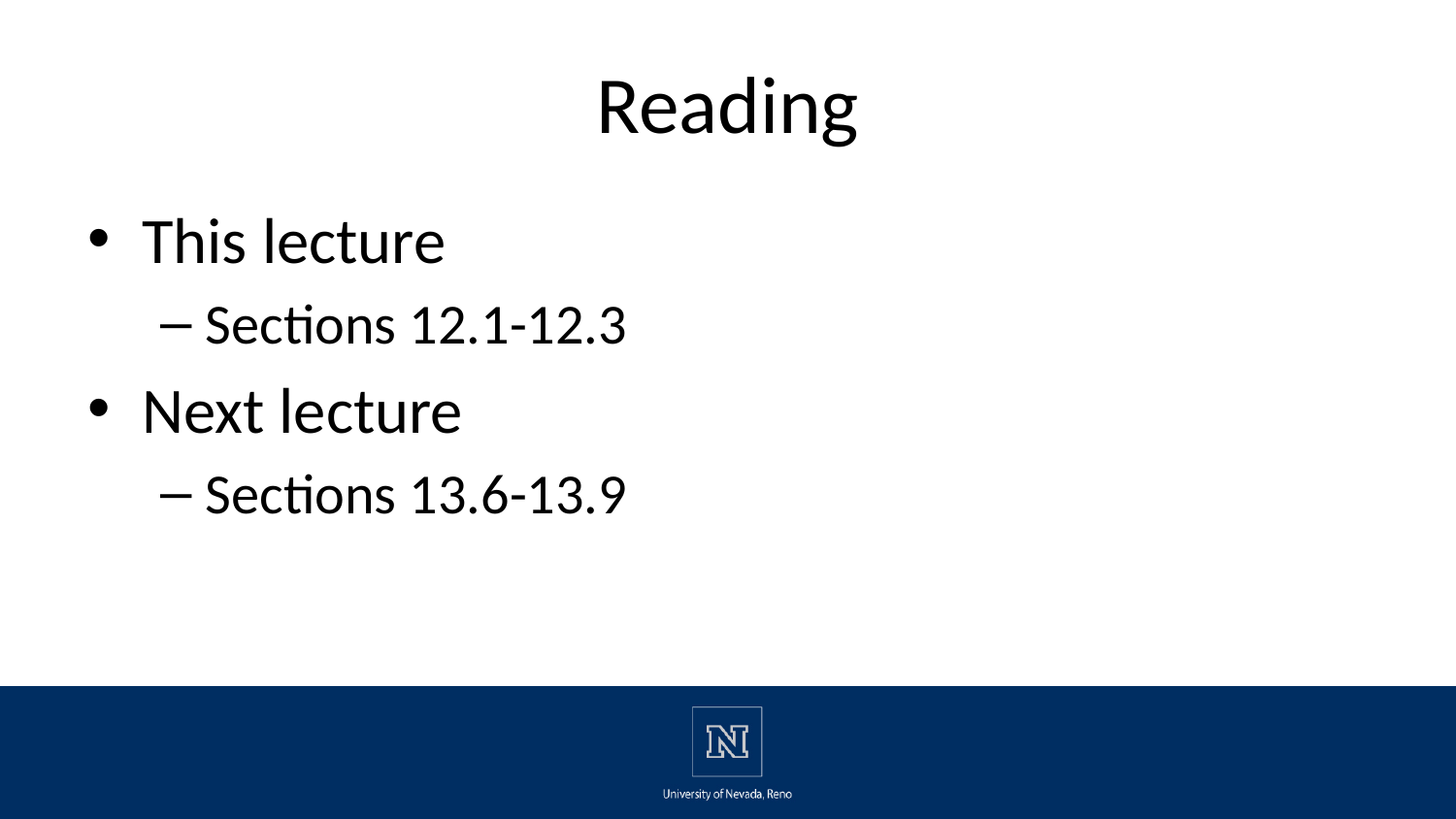

# Reading
This lecture
Sections 12.1-12.3
Next lecture
Sections 13.6-13.9